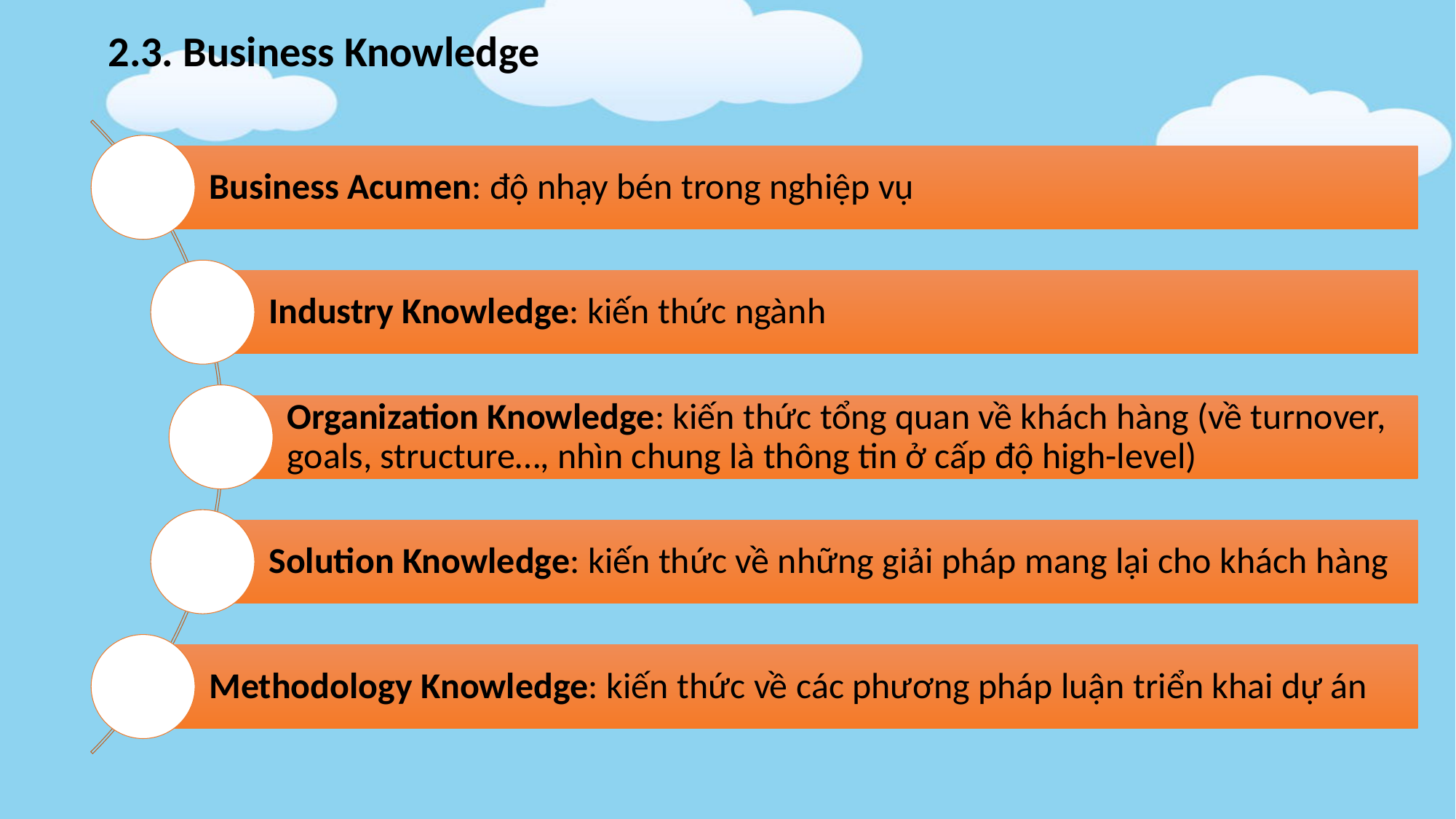

2.3. Business Knowledge
Business Acumen: độ nhạy bén trong nghiệp vụ
Industry Knowledge: kiến thức ngành
Organization Knowledge: kiến thức tổng quan về khách hàng (về turnover, goals, structure…, nhìn chung là thông tin ở cấp độ high-level)
Solution Knowledge: kiến thức về những giải pháp mang lại cho khách hàng
Methodology Knowledge: kiến thức về các phương pháp luận triển khai dự án